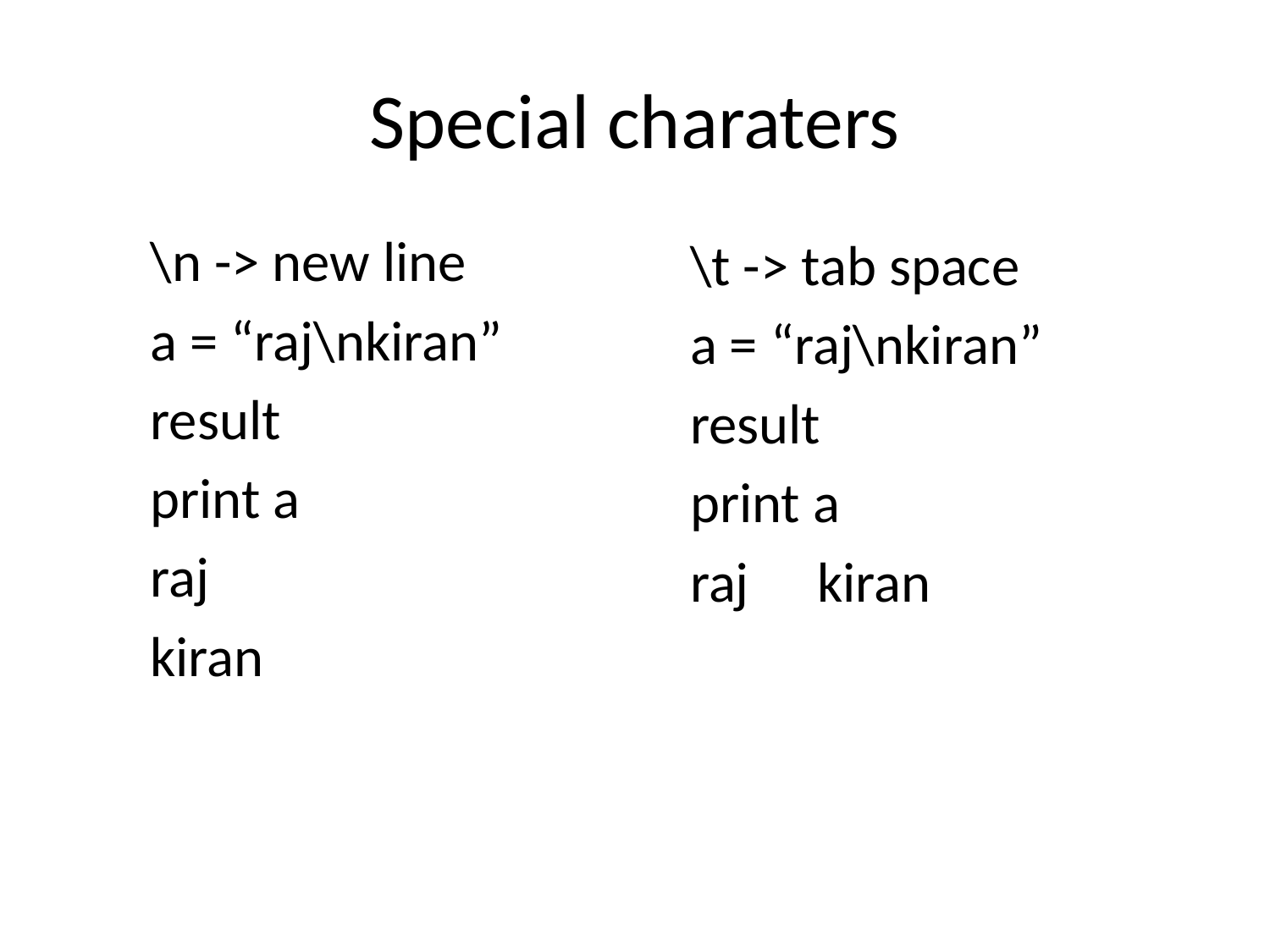

# Special charaters
\n -> new line
a = “raj\nkiran”
result
print a
raj
kiran

\t -> tab space
a = “raj\nkiran”
result
print a
raj 	kiran